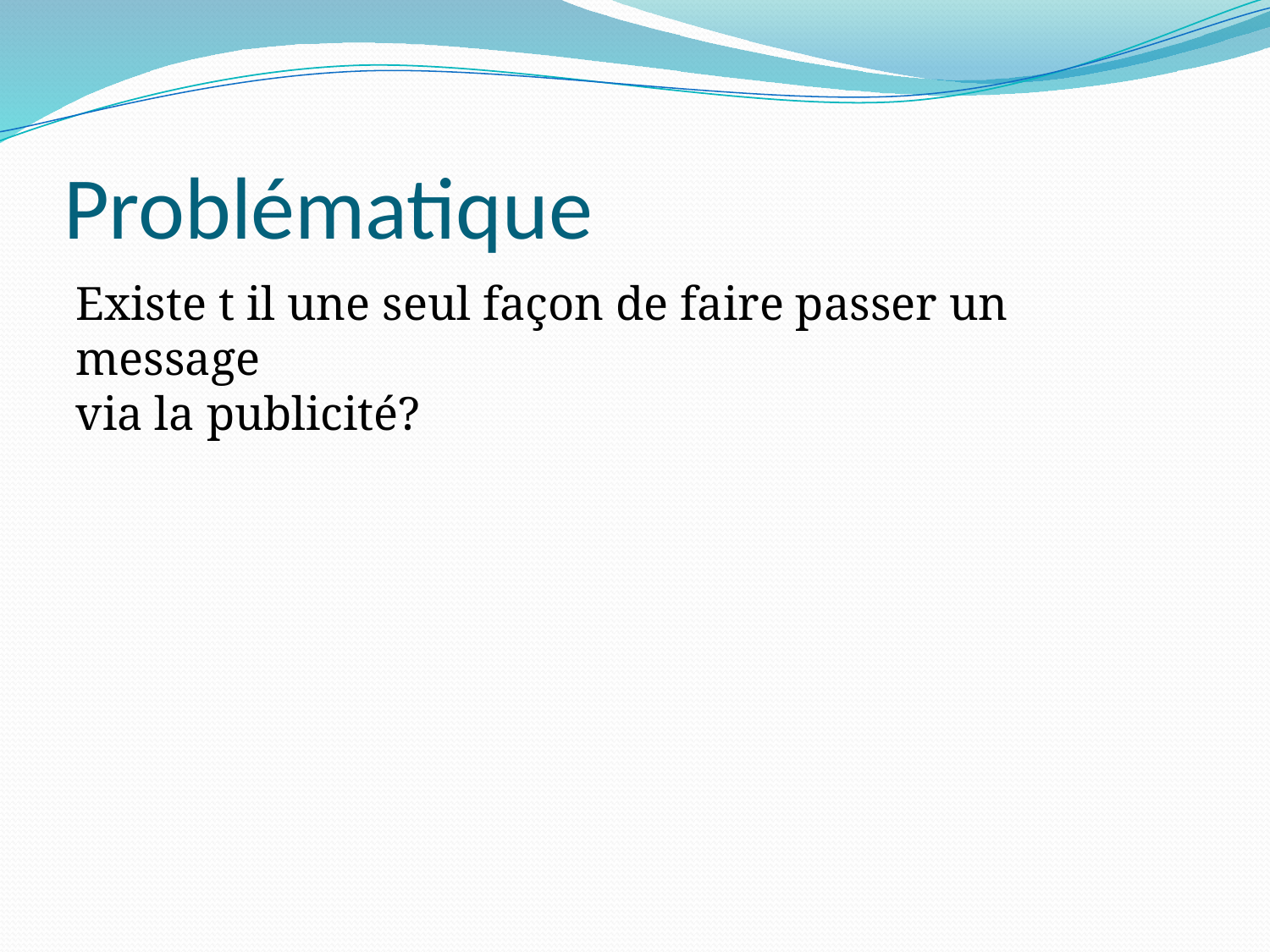

# Problématique
Existe t il une seul façon de faire passer un message
via la publicité?